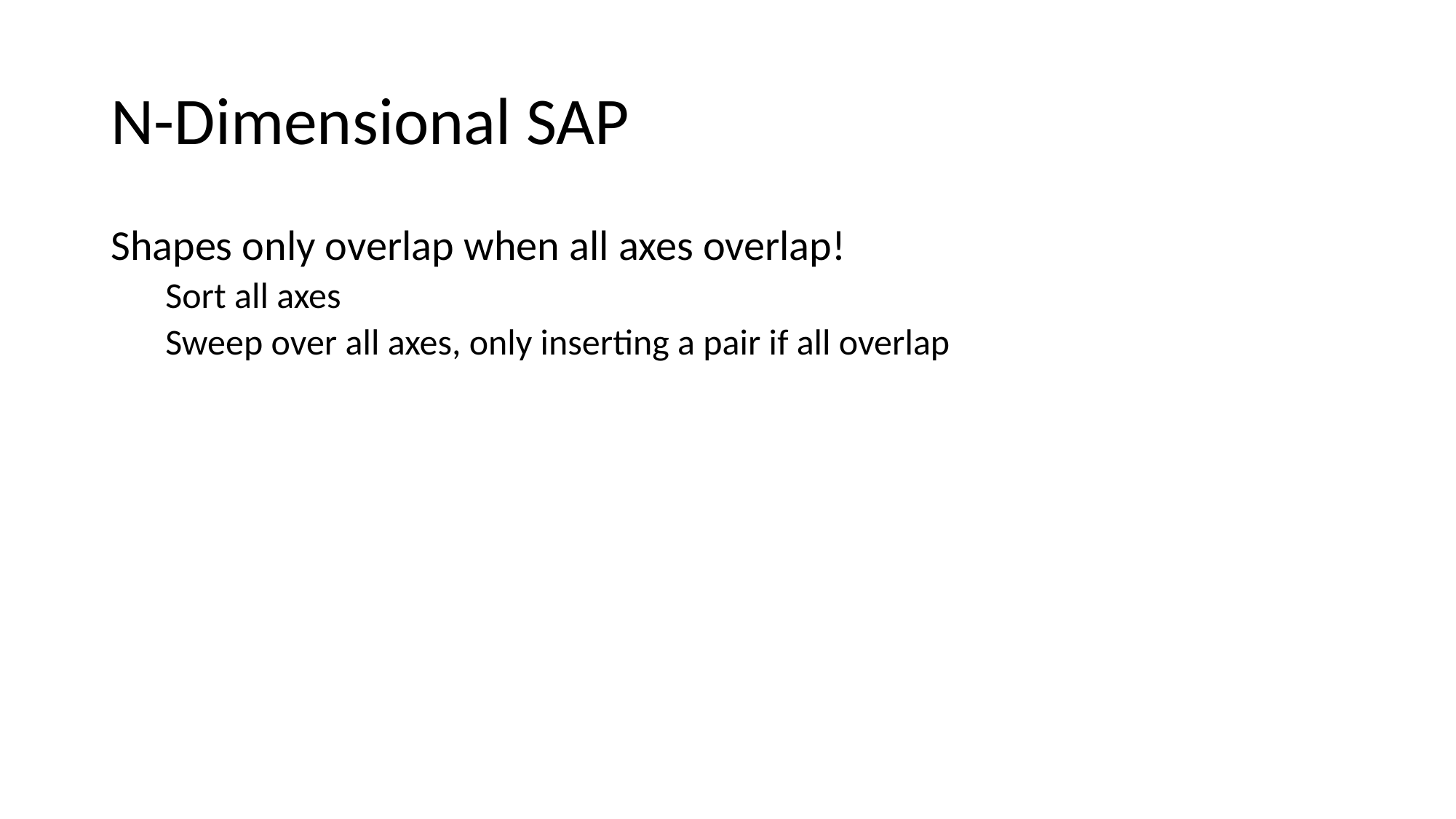

# N-Dimensional SAP
Shapes only overlap when all axes overlap!
Sort all axes
Sweep over all axes, only inserting a pair if all overlap